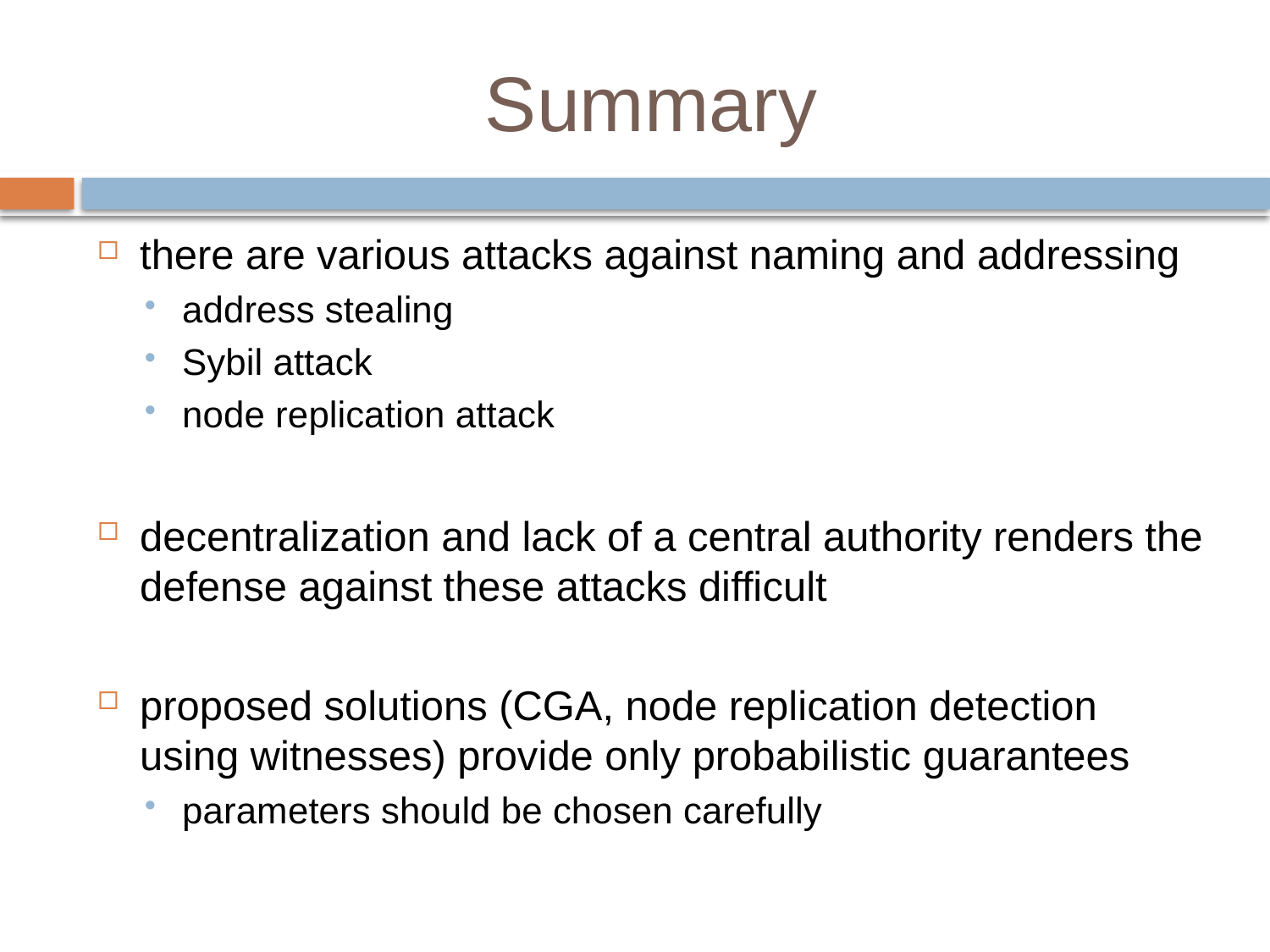

# Summary
there are various attacks against naming and addressing
address stealing
Sybil attack
node replication attack

decentralization and lack of a central authority renders the defense against these attacks difficult

proposed solutions (CGA, node replication detection using witnesses) provide only probabilistic guarantees
parameters should be chosen carefully